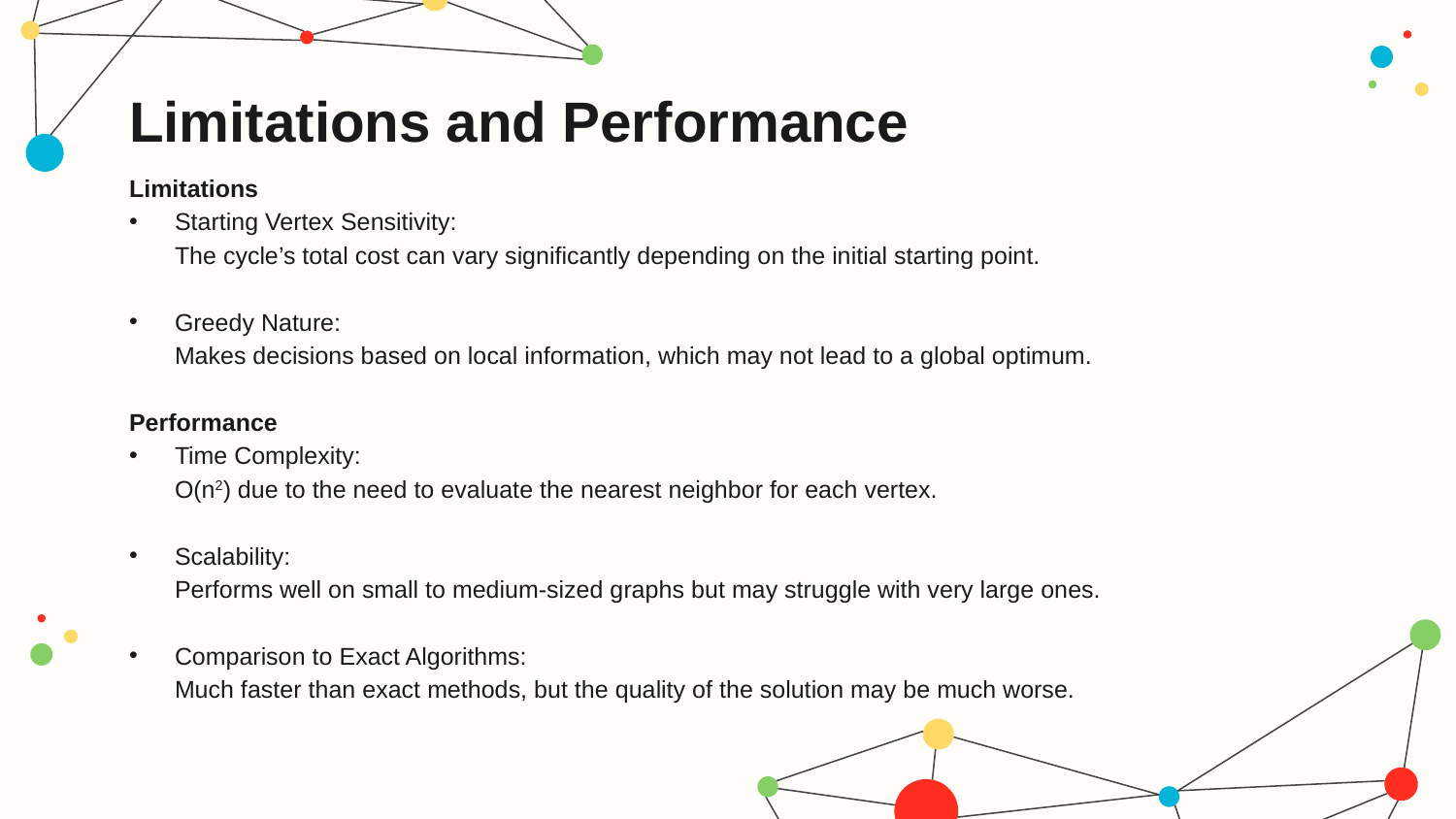

# Limitations and Performance
Limitations
Starting Vertex Sensitivity:
The cycle’s total cost can vary significantly depending on the initial starting point.
Greedy Nature:
Makes decisions based on local information, which may not lead to a global optimum.

Performance
Time Complexity:
O(n2) due to the need to evaluate the nearest neighbor for each vertex.
Scalability:
Performs well on small to medium-sized graphs but may struggle with very large ones.
Comparison to Exact Algorithms:
Much faster than exact methods, but the quality of the solution may be much worse.